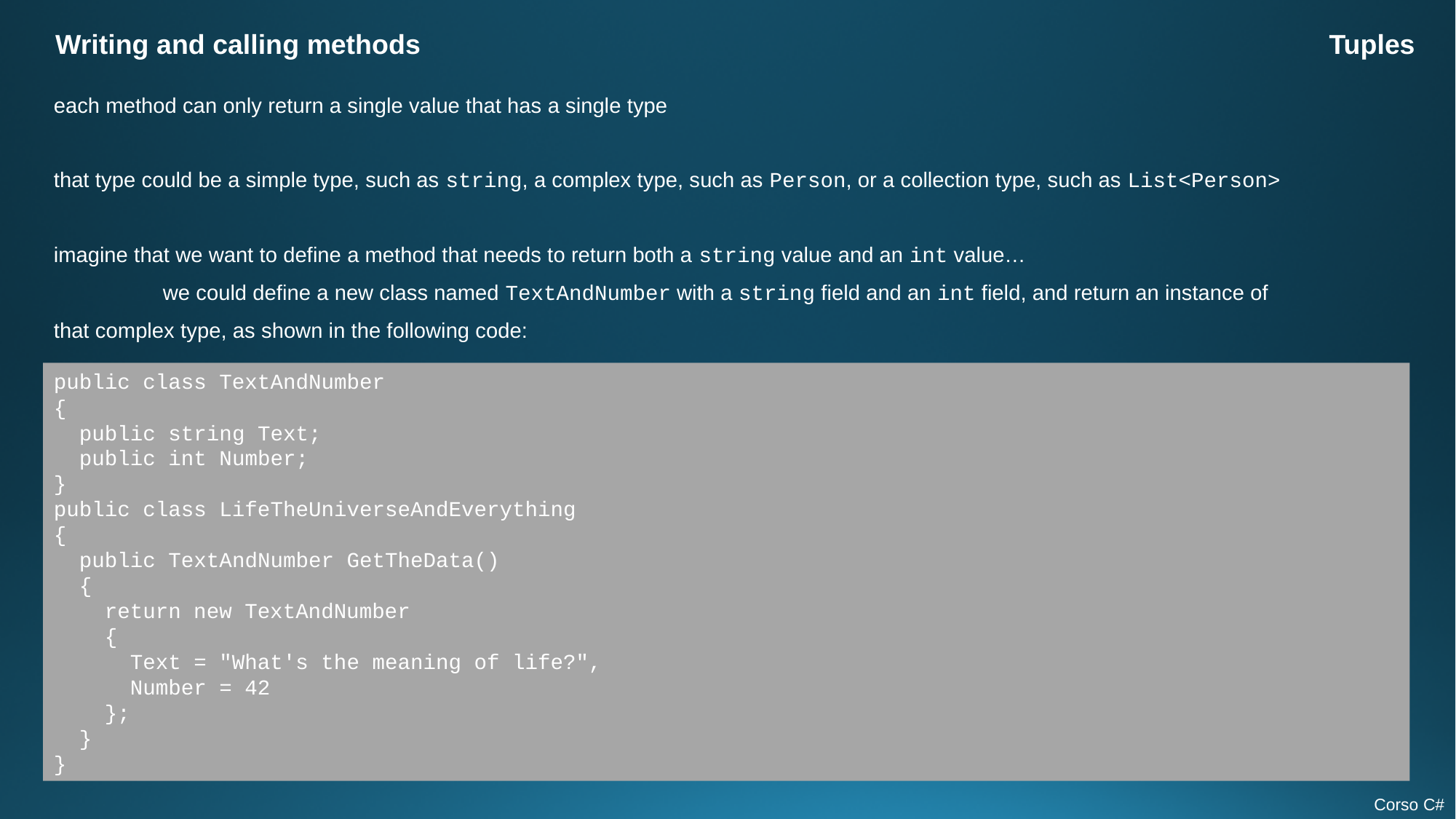

Writing and calling methods
Tuples
each method can only return a single value that has a single type
that type could be a simple type, such as string, a complex type, such as Person, or a collection type, such as List<Person>
imagine that we want to define a method that needs to return both a string value and an int value…
	we could define a new class named TextAndNumber with a string field and an int field, and return an instance of 	that complex type, as shown in the following code:
public class TextAndNumber
{
  public string Text;
  public int Number;
}
public class LifeTheUniverseAndEverything
{
  public TextAndNumber GetTheData()
  {
    return new TextAndNumber
    {
      Text = "What's the meaning of life?",
      Number = 42
    };
  }
}
Corso C#